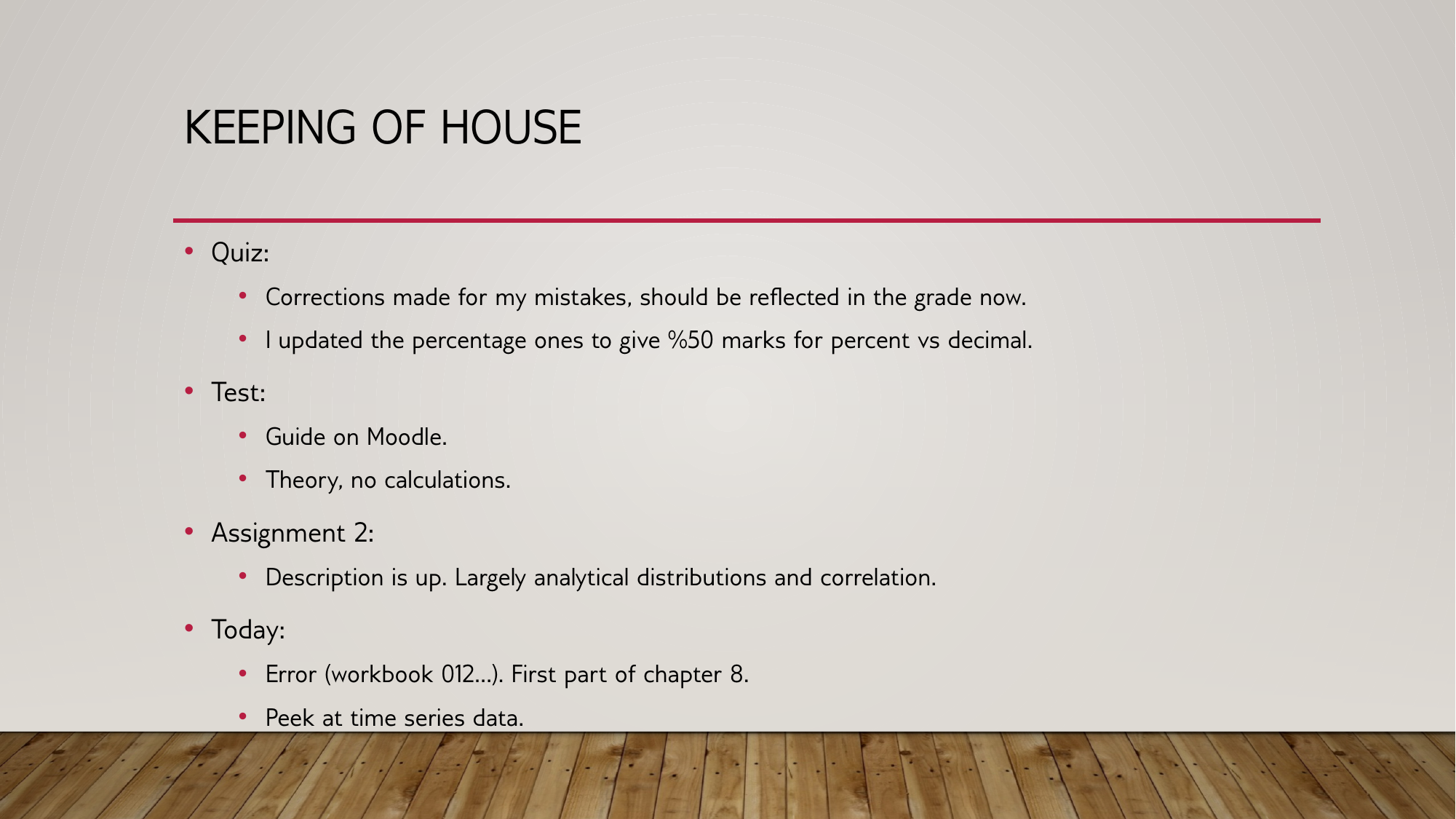

# Keeping of House
Quiz:
Corrections made for my mistakes, should be reflected in the grade now.
I updated the percentage ones to give %50 marks for percent vs decimal.
Test:
Guide on Moodle.
Theory, no calculations.
Assignment 2:
Description is up. Largely analytical distributions and correlation.
Today:
Error (workbook 012…). First part of chapter 8.
Peek at time series data.